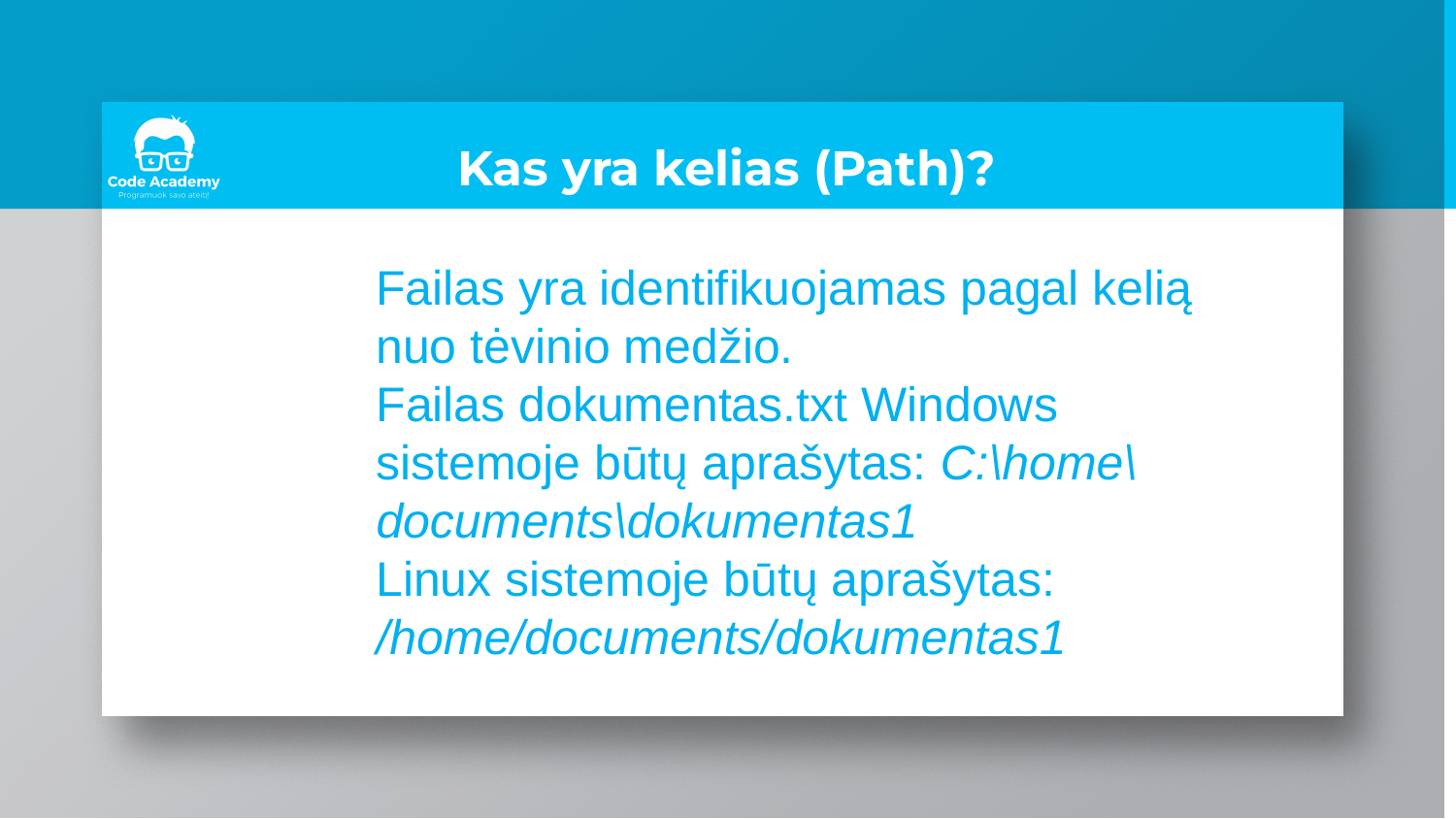

# Kas yra kelias (Path)?
Failas yra identifikuojamas pagal kelią nuo tėvinio medžio.
Failas dokumentas.txt Windows sistemoje būtų aprašytas: C:\home\documents\dokumentas1
Linux sistemoje būtų aprašytas: /home/documents/dokumentas1